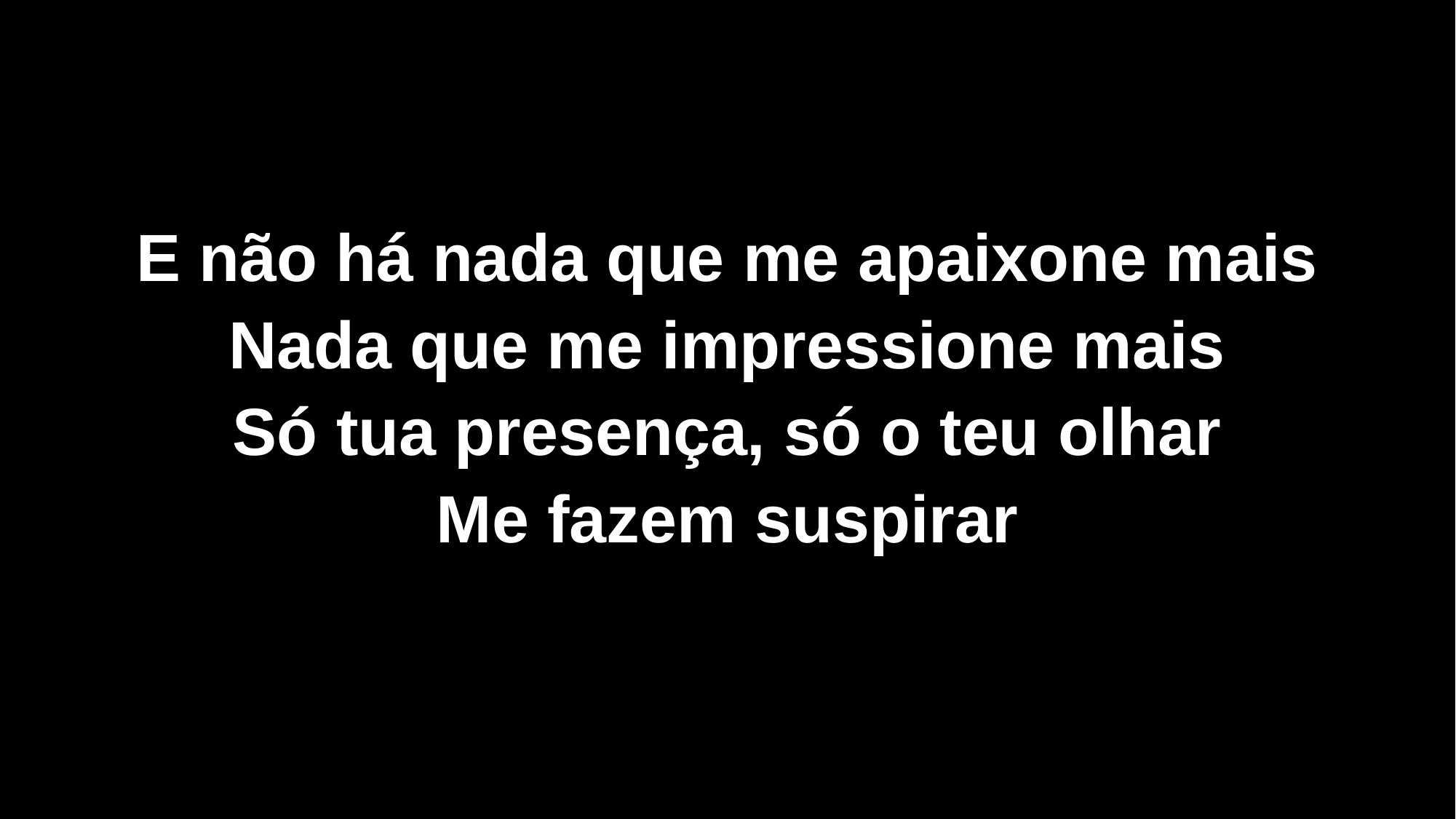

E não há nada que me apaixone mais
Nada que me impressione mais
Só tua presença, só o teu olhar
Me fazem suspirar